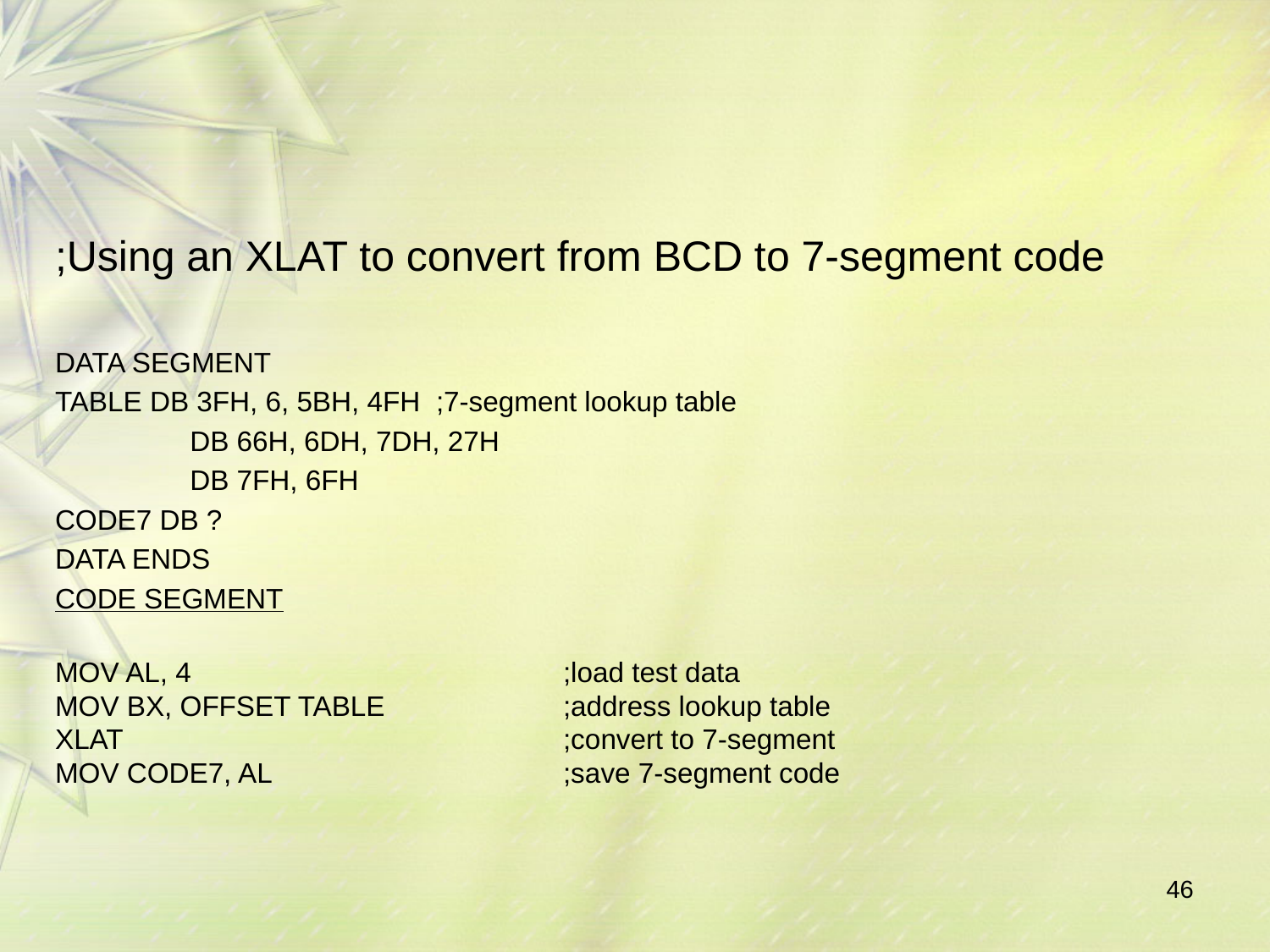

#
;Using an XLAT to convert from BCD to 7-segment code

DATA SEGMENT
TABLE DB 3FH, 6, 5BH, 4FH	;7-segment lookup table
	 DB 66H, 6DH, 7DH, 27H
	 DB 7FH, 6FH
CODE7 DB ?
DATA ENDS
CODE SEGMENT

MOV AL, 4			;load test data
MOV BX, OFFSET TABLE		;address lookup table
XLAT				;convert to 7-segment
MOV CODE7, AL			;save 7-segment code
46